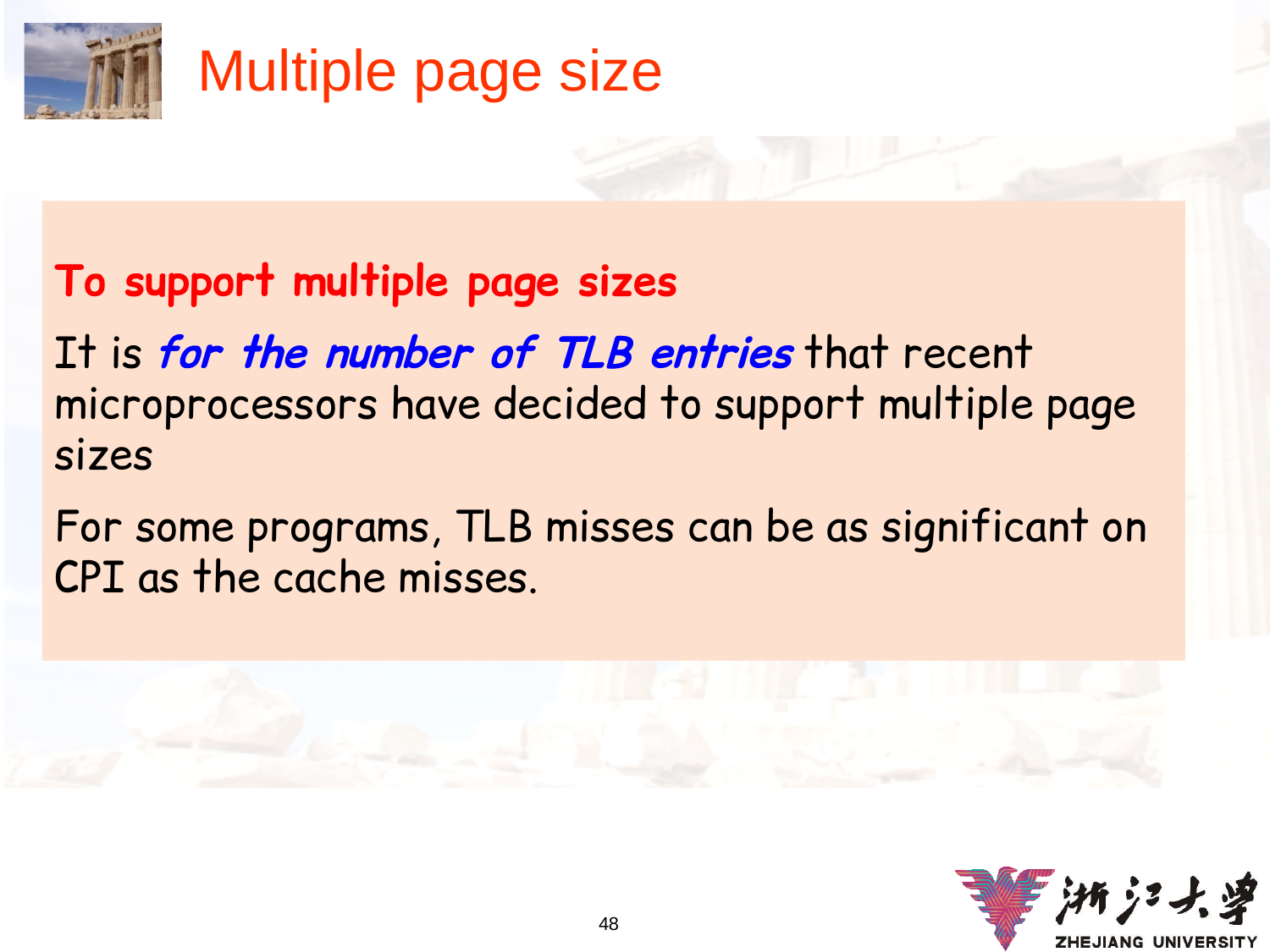

# Multiple page size

To support multiple page sizes
It is for the number of TLB entries that recent microprocessors have decided to support multiple page sizes
For some programs, TLB misses can be as significant on CPI as the cache misses.